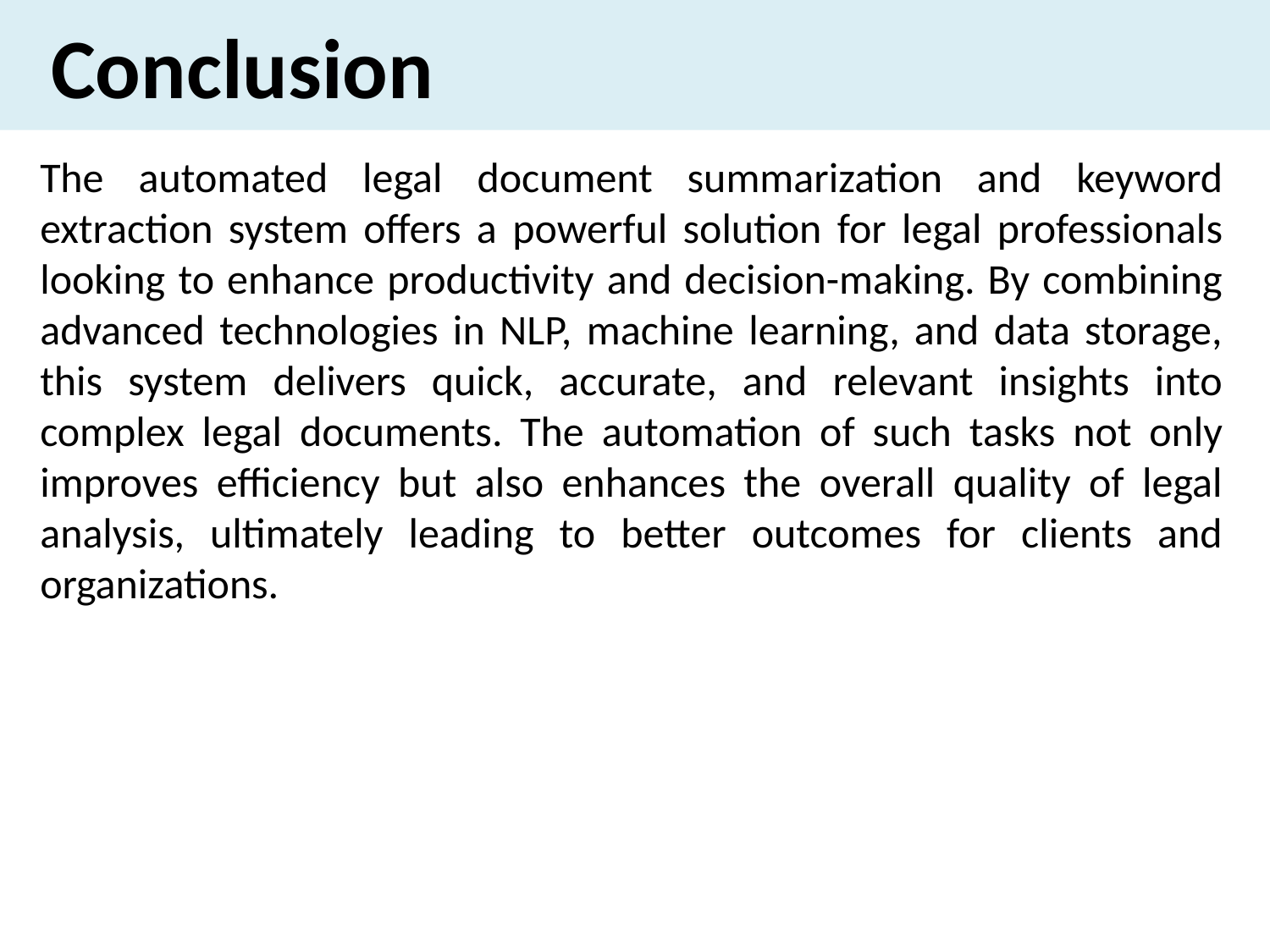

# Conclusion
The automated legal document summarization and keyword extraction system offers a powerful solution for legal professionals looking to enhance productivity and decision-making. By combining advanced technologies in NLP, machine learning, and data storage, this system delivers quick, accurate, and relevant insights into complex legal documents. The automation of such tasks not only improves efficiency but also enhances the overall quality of legal analysis, ultimately leading to better outcomes for clients and organizations.